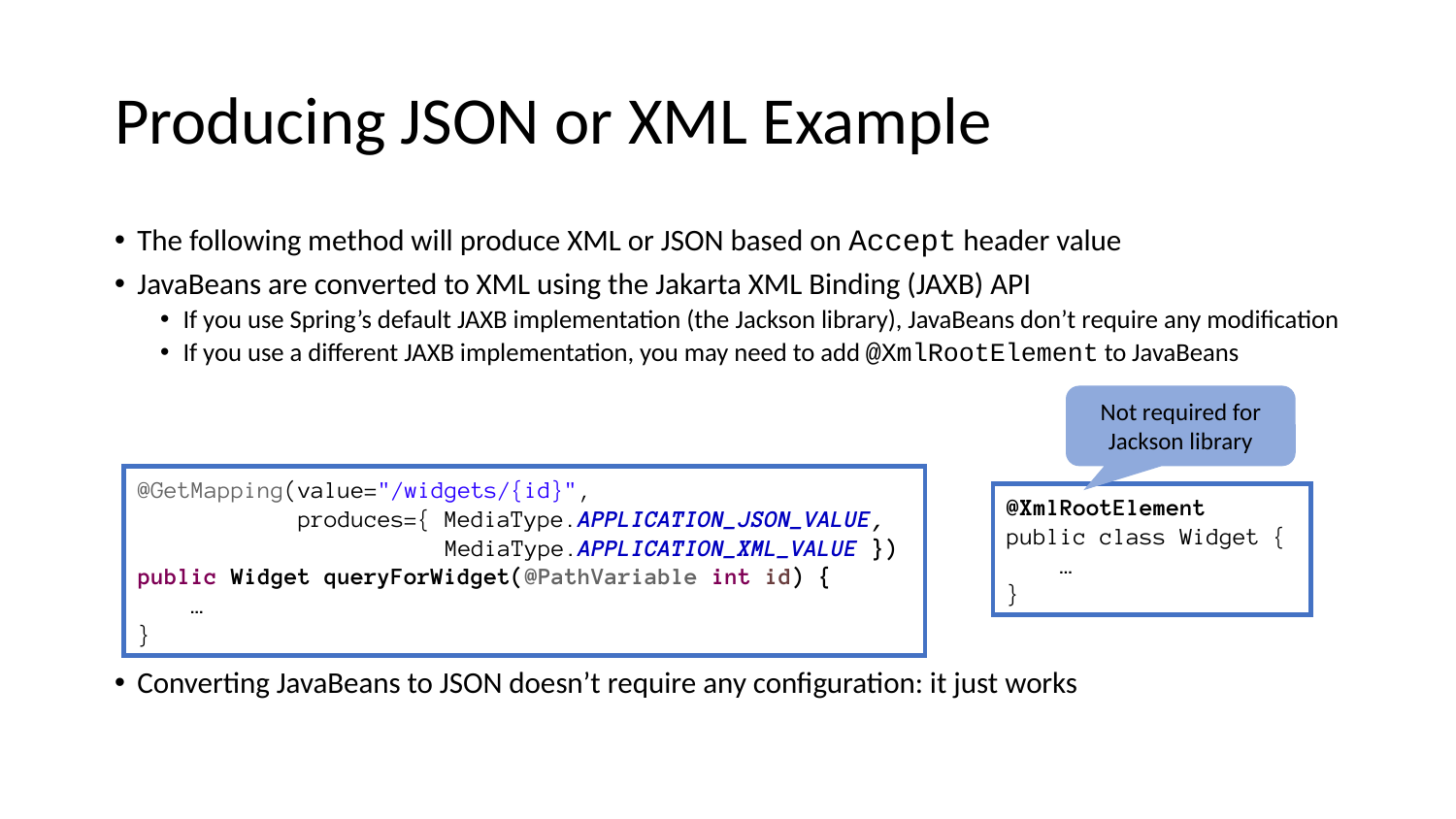

# Producing JSON or XML Example
The following method will produce XML or JSON based on Accept header value
JavaBeans are converted to XML using the Jakarta XML Binding (JAXB) API
If you use Spring’s default JAXB implementation (the Jackson library), JavaBeans don’t require any modification
If you use a different JAXB implementation, you may need to add @XmlRootElement to JavaBeans

Converting JavaBeans to JSON doesn’t require any configuration: it just works

Not required for Jackson library
@GetMapping(value="/widgets/{id}",
            produces={ MediaType.APPLICATION_JSON_VALUE,
                       MediaType.APPLICATION_XML_VALUE })
public Widget queryForWidget(@PathVariable int id) {
    …
}
@XmlRootElement
public class Widget {
    …
}